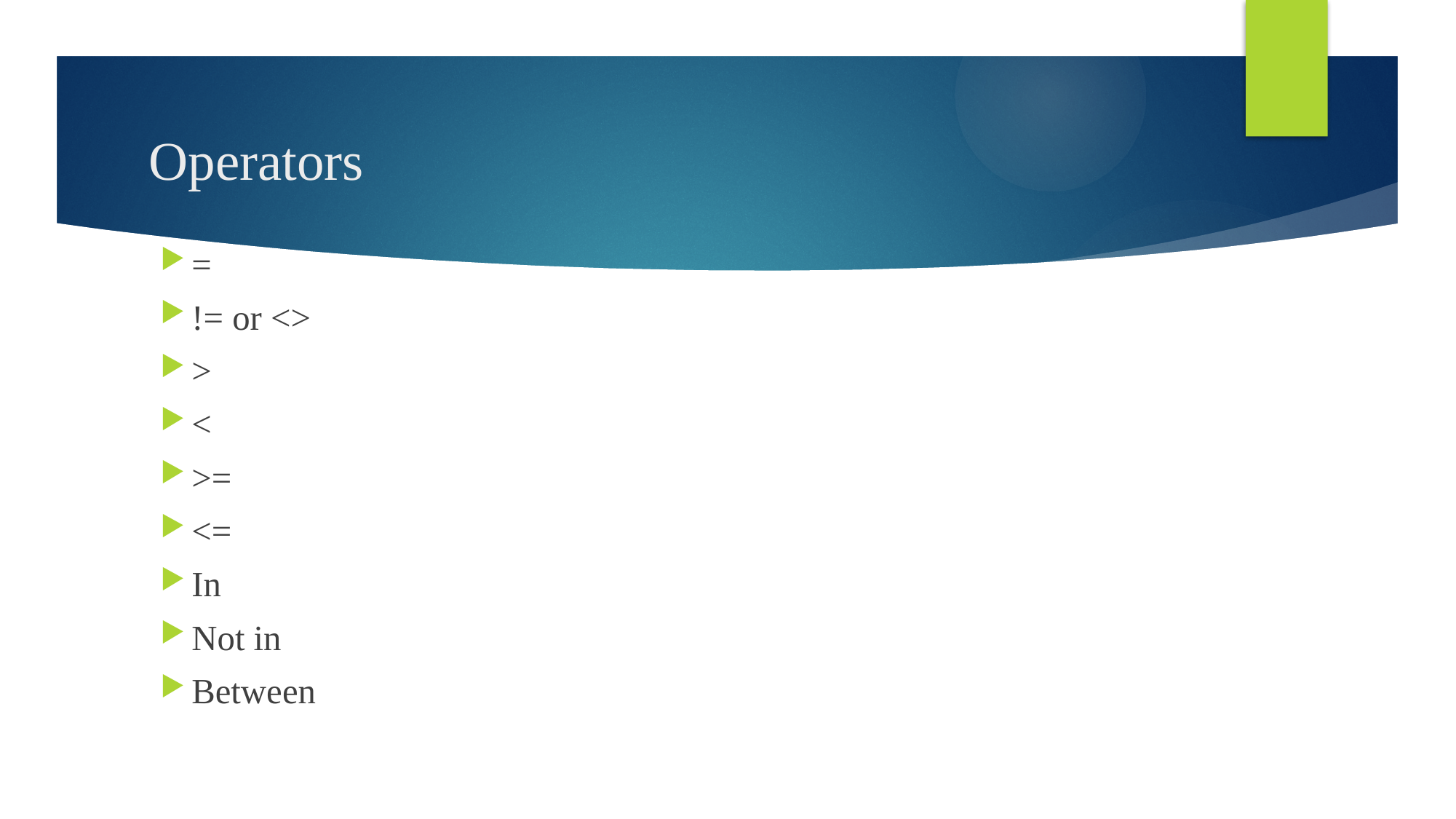

# Operators
=
!= or <>
>
<
>=
<=
In
Not in
Between